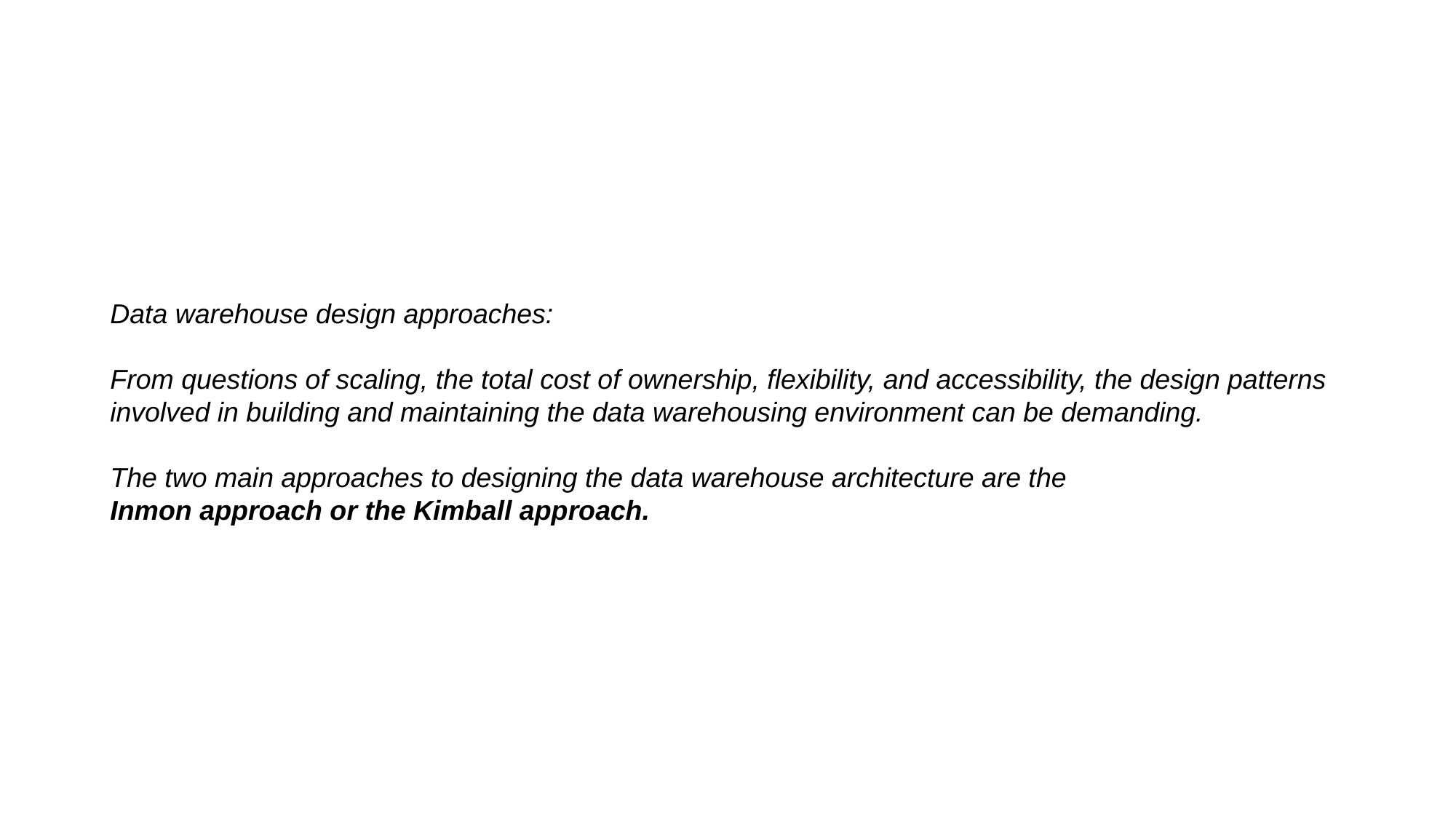

Data warehouse design approaches:

From questions of scaling, the total cost of ownership, flexibility, and accessibility, the design patterns involved in building and maintaining the data warehousing environment can be demanding.

The two main approaches to designing the data warehouse architecture are the
Inmon approach or the Kimball approach.